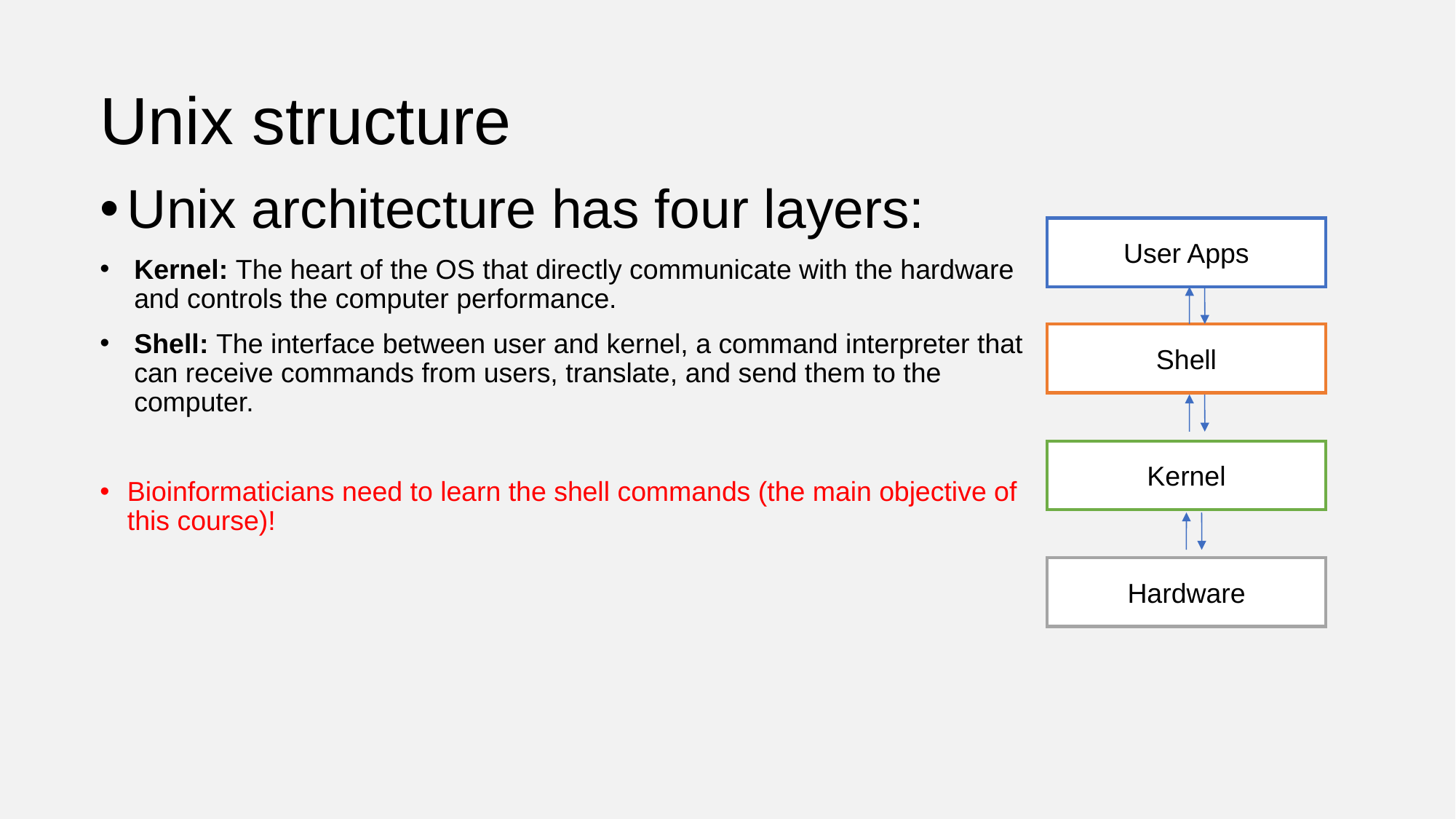

# Unix structure
Unix architecture has four layers:
Kernel: The heart of the OS that directly communicate with the hardware and controls the computer performance.
Shell: The interface between user and kernel, a command interpreter that can receive commands from users, translate, and send them to the computer.

Bioinformaticians need to learn the shell commands (the main objective of this course)!

User Apps
Shell
Kernel
Hardware